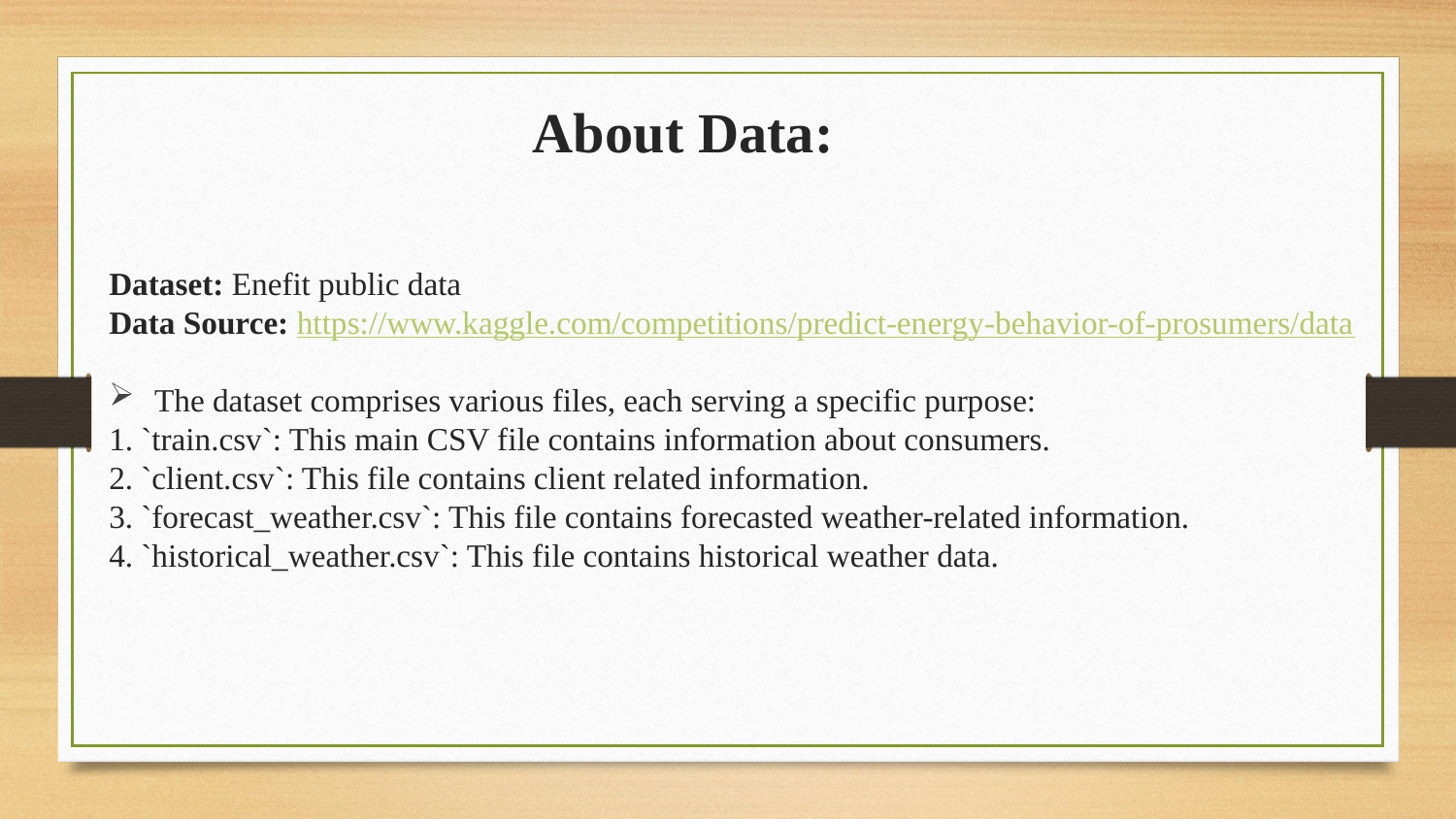

# About Data:
Dataset: Enefit public data
Data Source: https://www.kaggle.com/competitions/predict-energy-behavior-of-prosumers/data

The dataset comprises various files, each serving a specific purpose:
1. `train.csv`: This main CSV file contains information about consumers.
2. `client.csv`: This file contains client related information.
3. `forecast_weather.csv`: This file contains forecasted weather-related information.
4. `historical_weather.csv`: This file contains historical weather data.